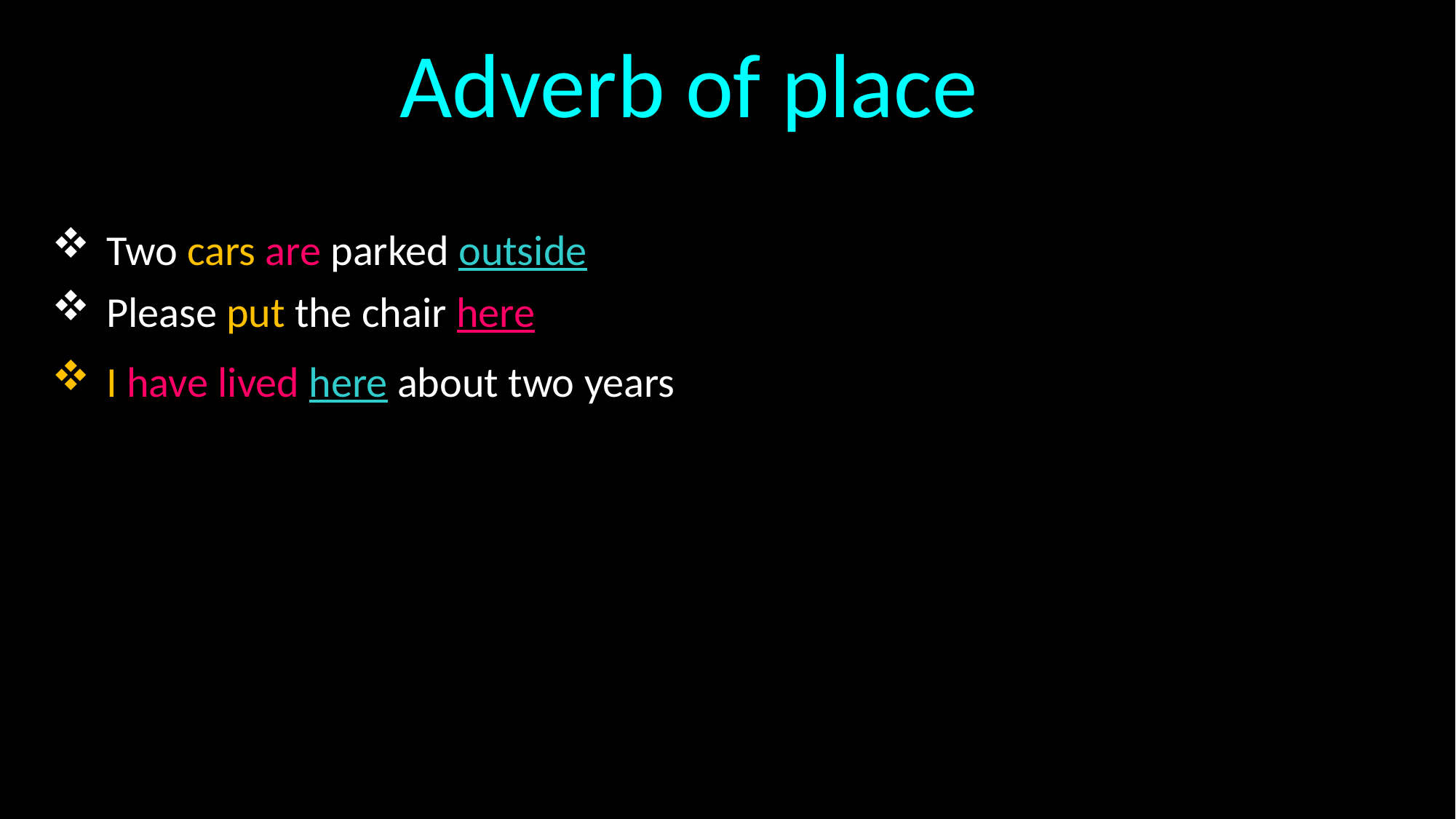

# Adverb of place
Two cars are parked outside
Please put the chair here
I have lived here about two years